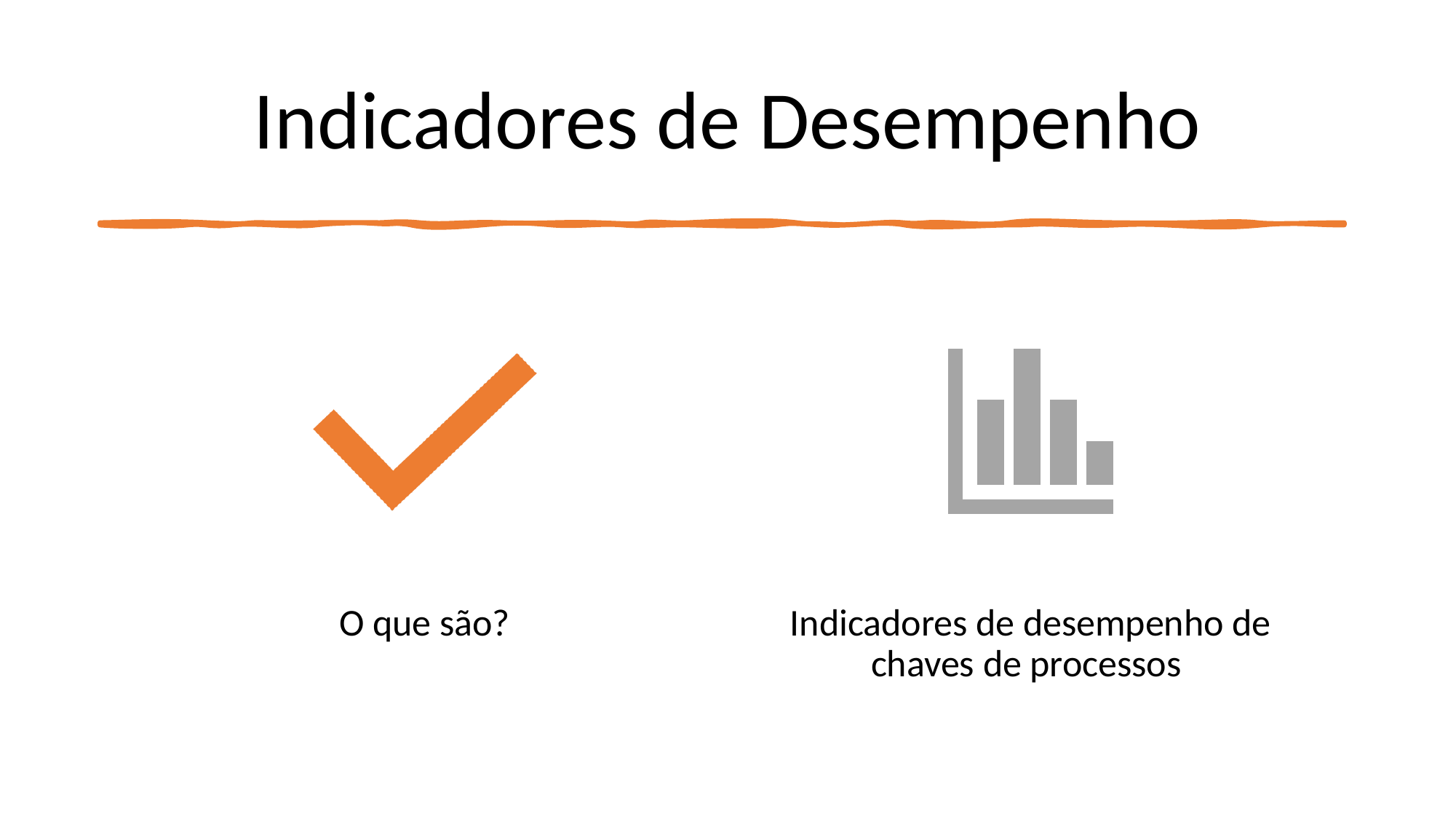

# Indicadores de Desempenho

O que são?
Indicadores de desempenho de chaves de processos